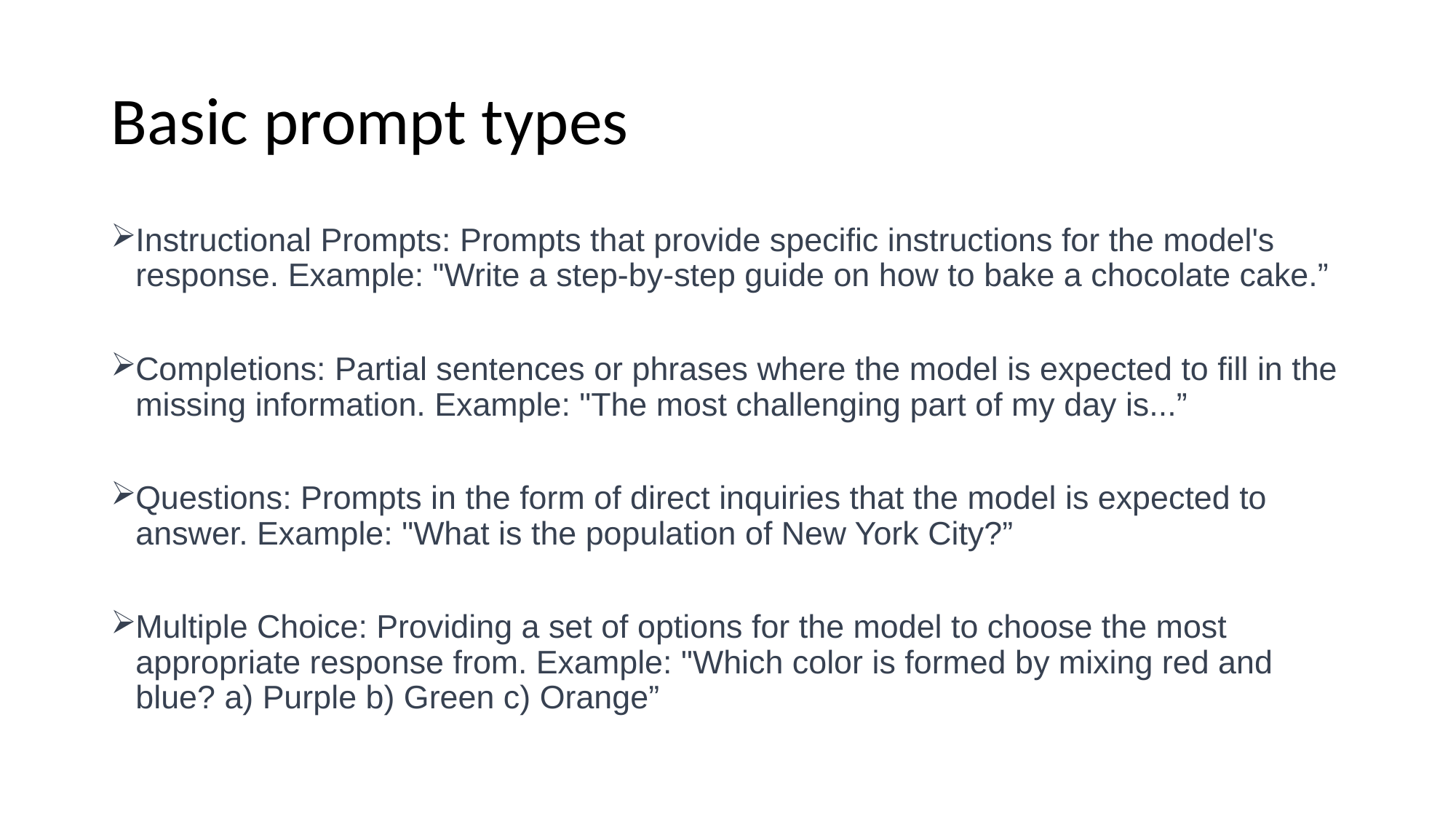

# Basic prompt types
Instructional Prompts: Prompts that provide specific instructions for the model's response. Example: "Write a step-by-step guide on how to bake a chocolate cake.”

Completions: Partial sentences or phrases where the model is expected to fill in the missing information. Example: "The most challenging part of my day is...”

Questions: Prompts in the form of direct inquiries that the model is expected to answer. Example: "What is the population of New York City?”

Multiple Choice: Providing a set of options for the model to choose the most appropriate response from. Example: "Which color is formed by mixing red and blue? a) Purple b) Green c) Orange”